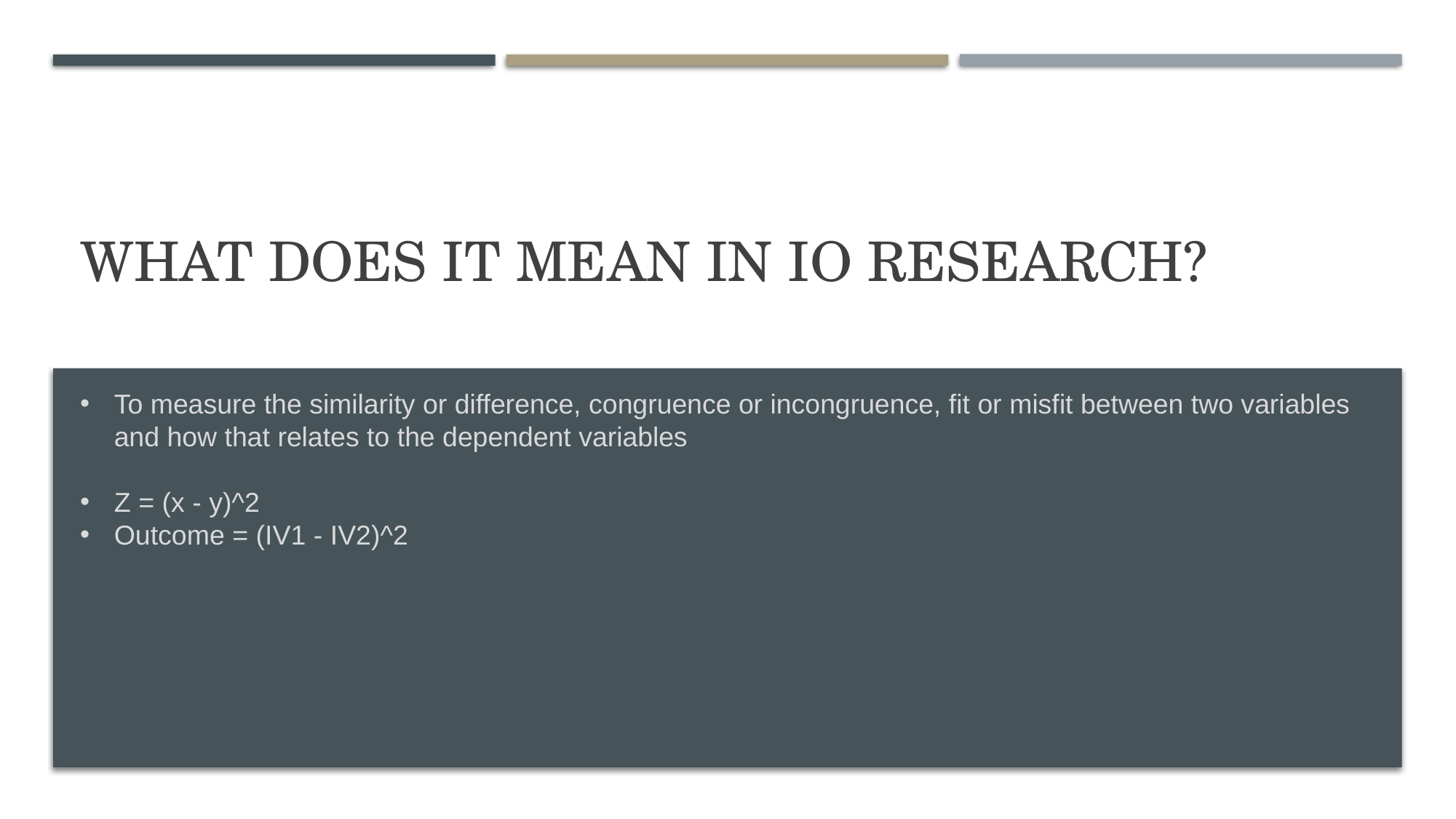

# What does it mean in io research?
To measure the similarity or difference, congruence or incongruence, fit or misfit between two variables and how that relates to the dependent variables

Z = (x - y)^2
Outcome = (IV1 - IV2)^2